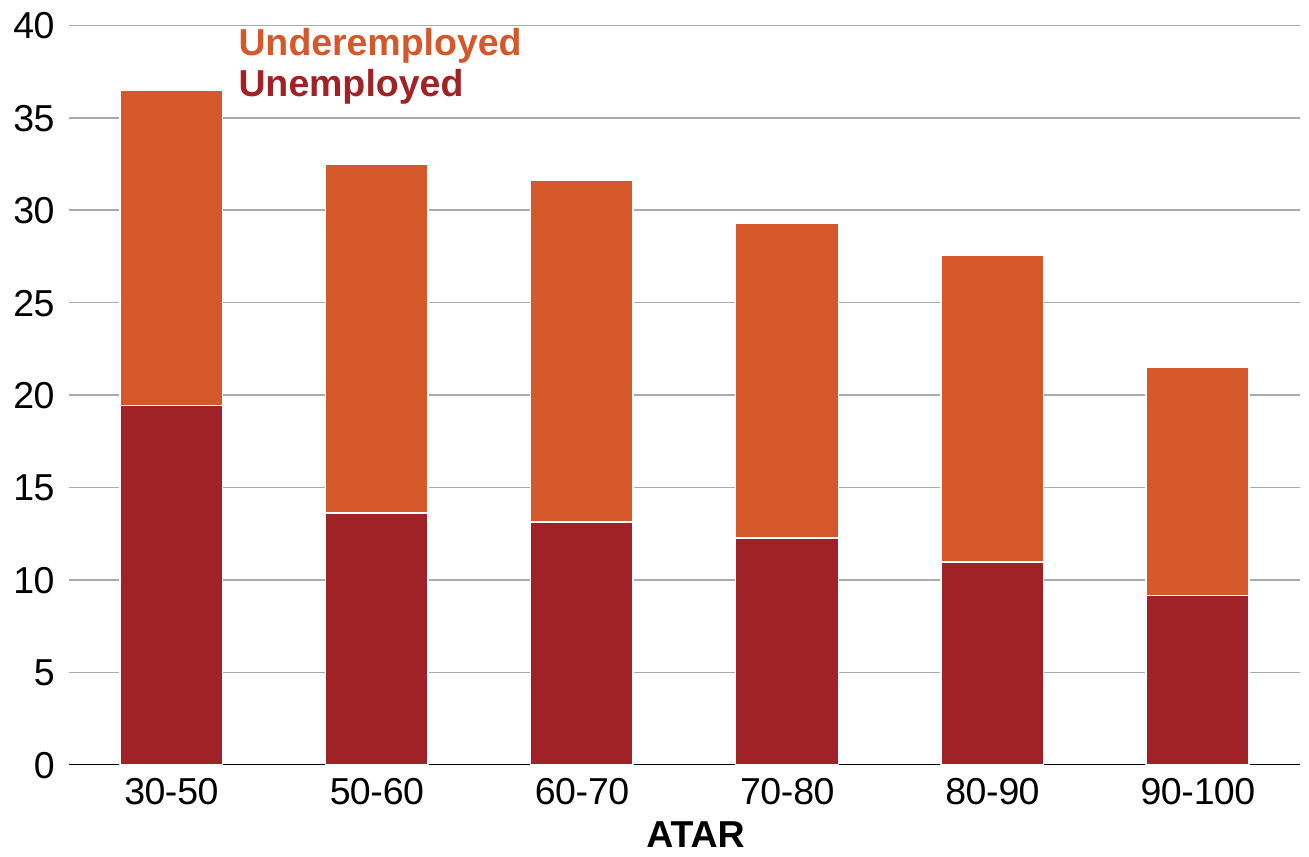

### Chart

| Category | Un | Under |
|---|---|---|
| 30-50 | 19.42297784647089 | 17.05306543019062 |
| 50-60 | 13.601683767429623 | 18.863456985003946 |
| 60-70 | 13.12990630539377 | 18.511015446948594 |
| 70-80 | 12.266825846888525 | 17.004924638113714 |
| 80-90 | 10.951023581238664 | 16.631251619590568 |
| 90-100 | 9.151193633952255 | 12.35632183908046 |
Underemployed
Unemployed
ATAR